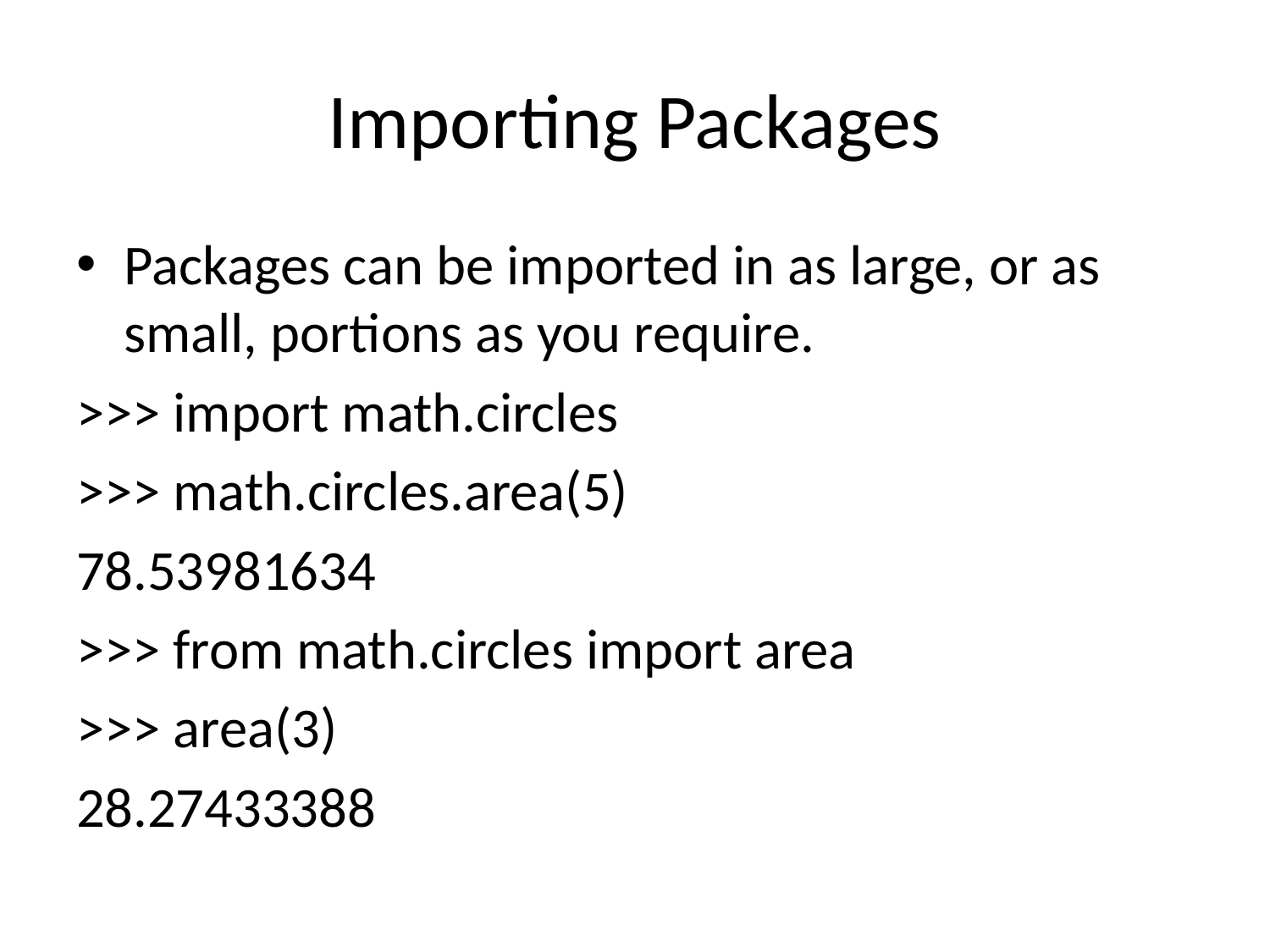

# Importing Packages
Packages can be imported in as large, or as small, portions as you require.
>>> import math.circles
>>> math.circles.area(5)
78.53981634
>>> from math.circles import area
>>> area(3)
28.27433388